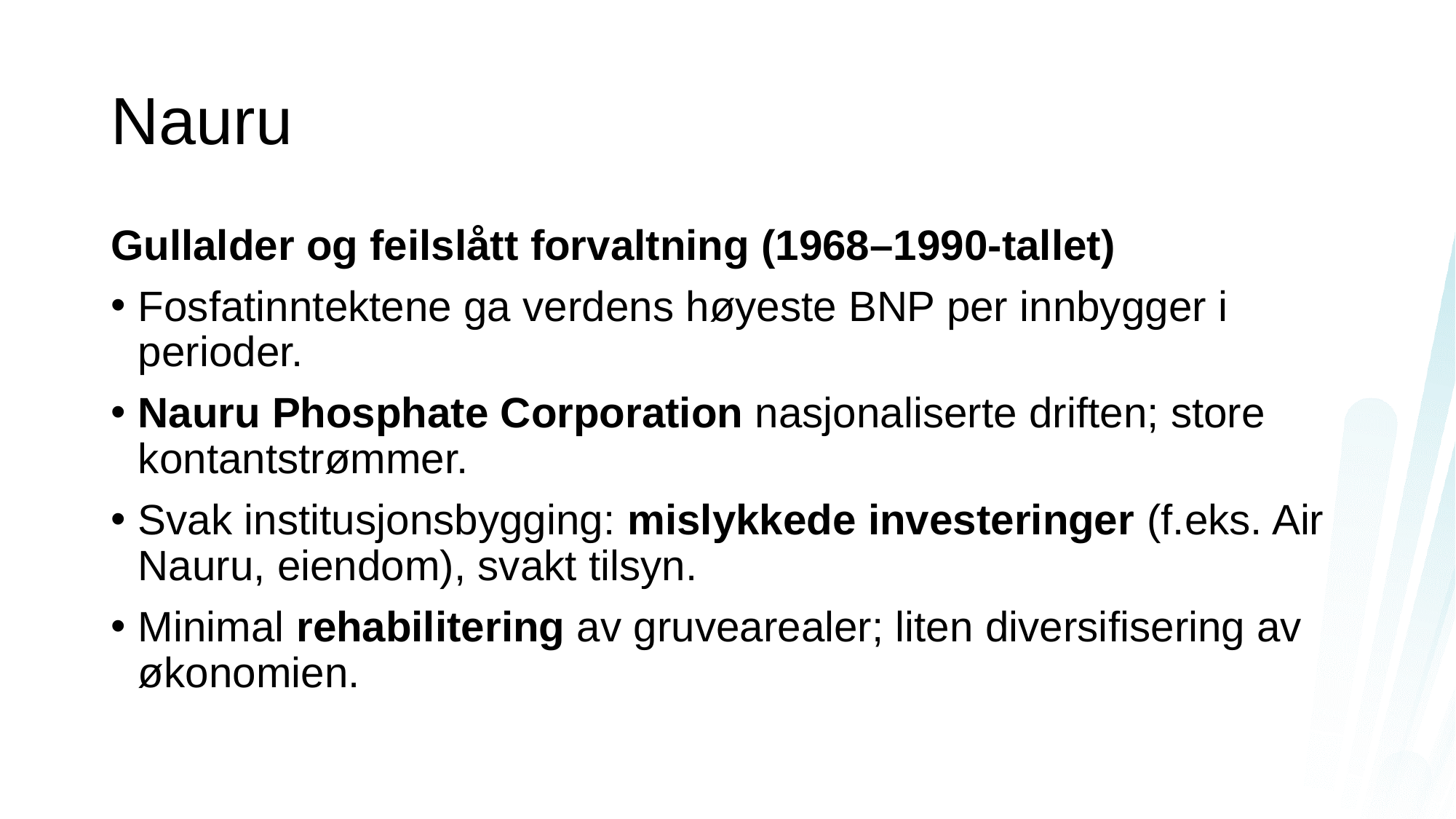

# Nauru
Gullalder og feilslått forvaltning (1968–1990-tallet)
Fosfatinntektene ga verdens høyeste BNP per innbygger i perioder.
Nauru Phosphate Corporation nasjonaliserte driften; store kontantstrømmer.
Svak institusjonsbygging: mislykkede investeringer (f.eks. Air Nauru, eiendom), svakt tilsyn.
Minimal rehabilitering av gruvearealer; liten diversifisering av økonomien.